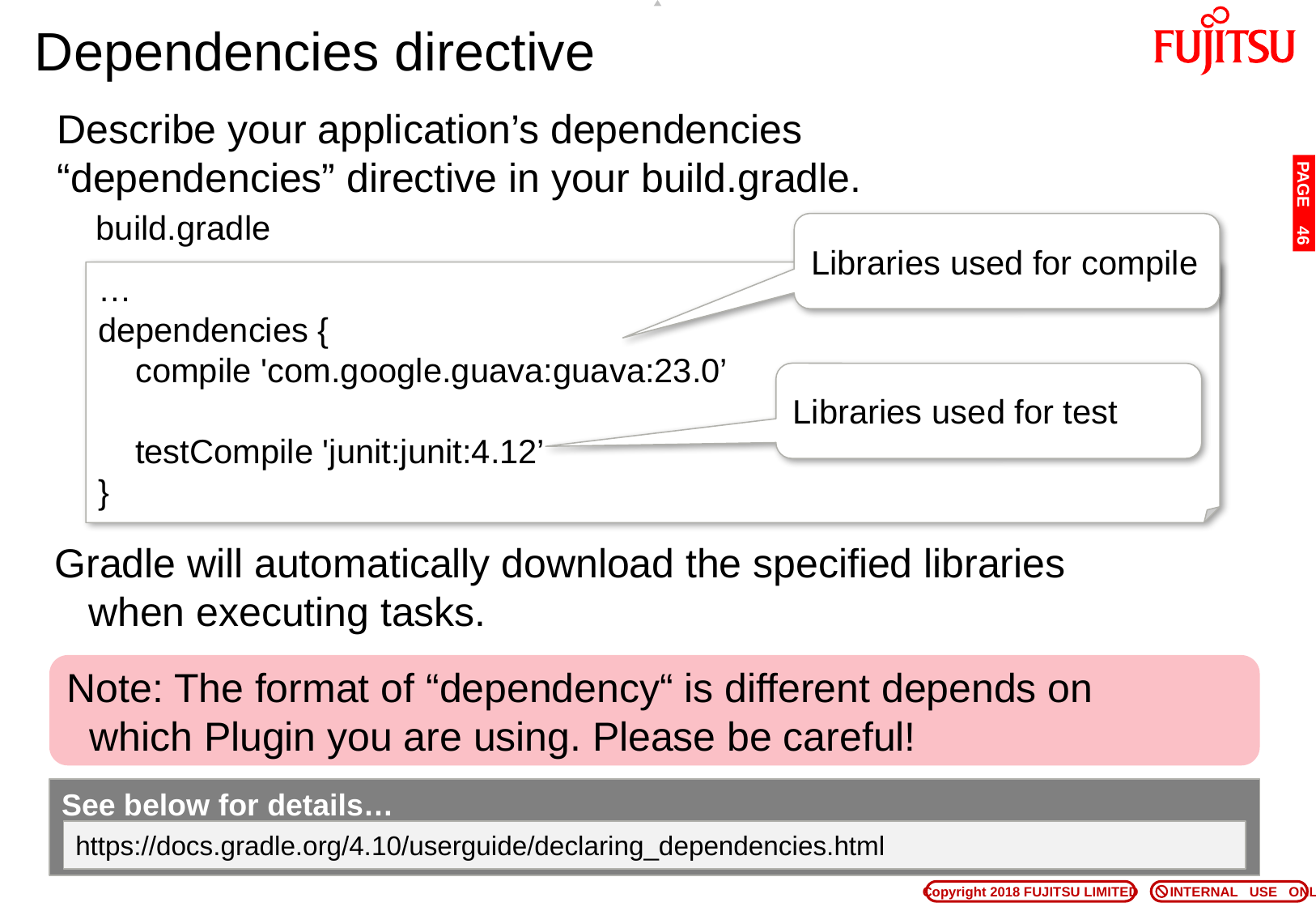

# Dependencies directive
Describe your application’s dependencies
“dependencies” directive in your build.gradle.
PAGE    46
build.gradle
Libraries used for compile
…
dependencies {
    compile 'com.google.guava:guava:23.0’

    testCompile 'junit:junit:4.12’
}

Libraries used for test
Gradle will automatically download the specified libraries
   when executing tasks.
Note: The format of “dependency“ is different depends on
  which Plugin you are using. Please be careful!
See below for details…
https://docs.gradle.org/4.10/userguide/declaring_dependencies.html